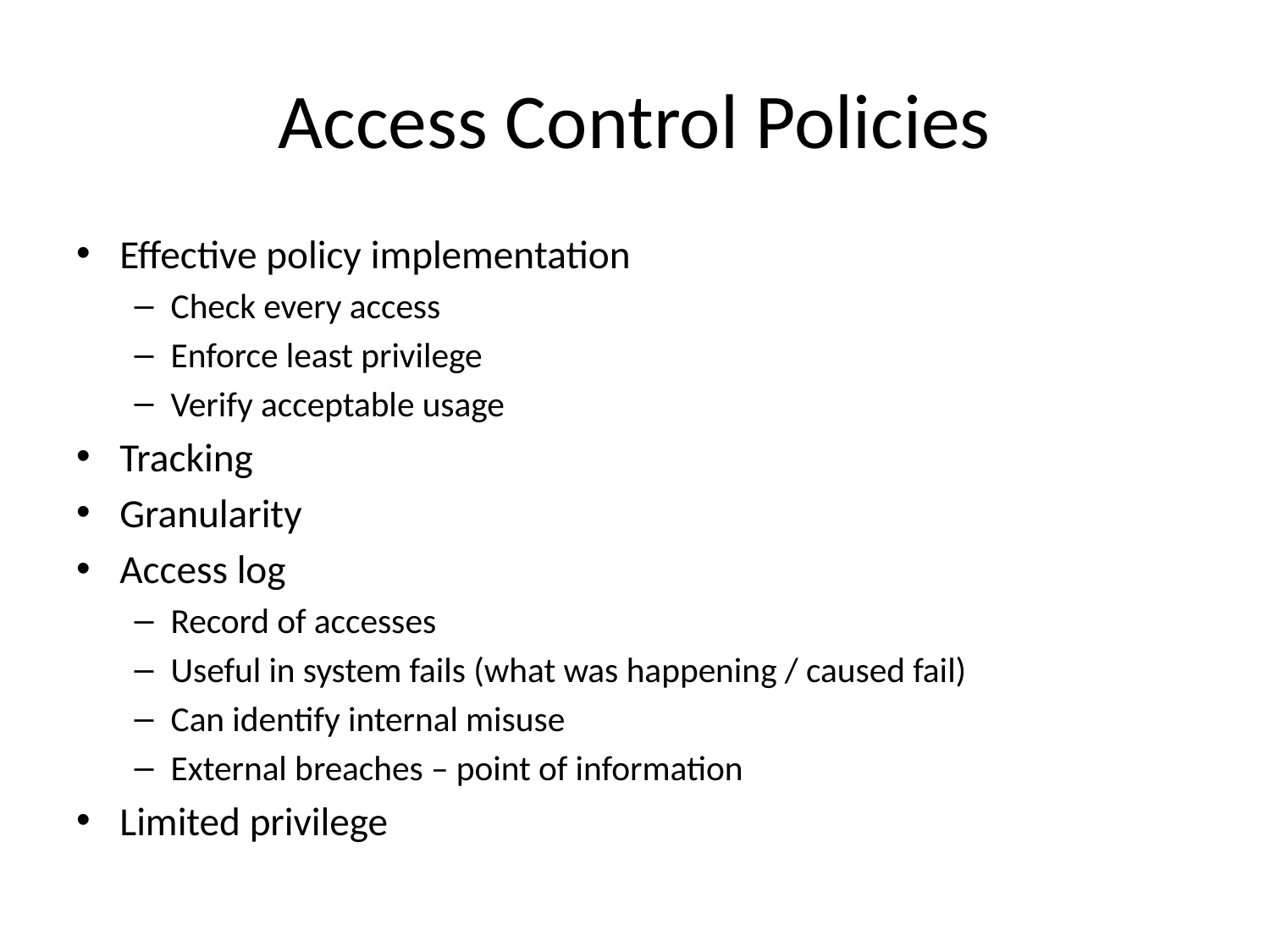

# Access Control Policies
Effective policy implementation
Check every access
Enforce least privilege
Verify acceptable usage
Tracking
Granularity
Access log
Record of accesses
Useful in system fails (what was happening / caused fail)
Can identify internal misuse
External breaches – point of information
Limited privilege